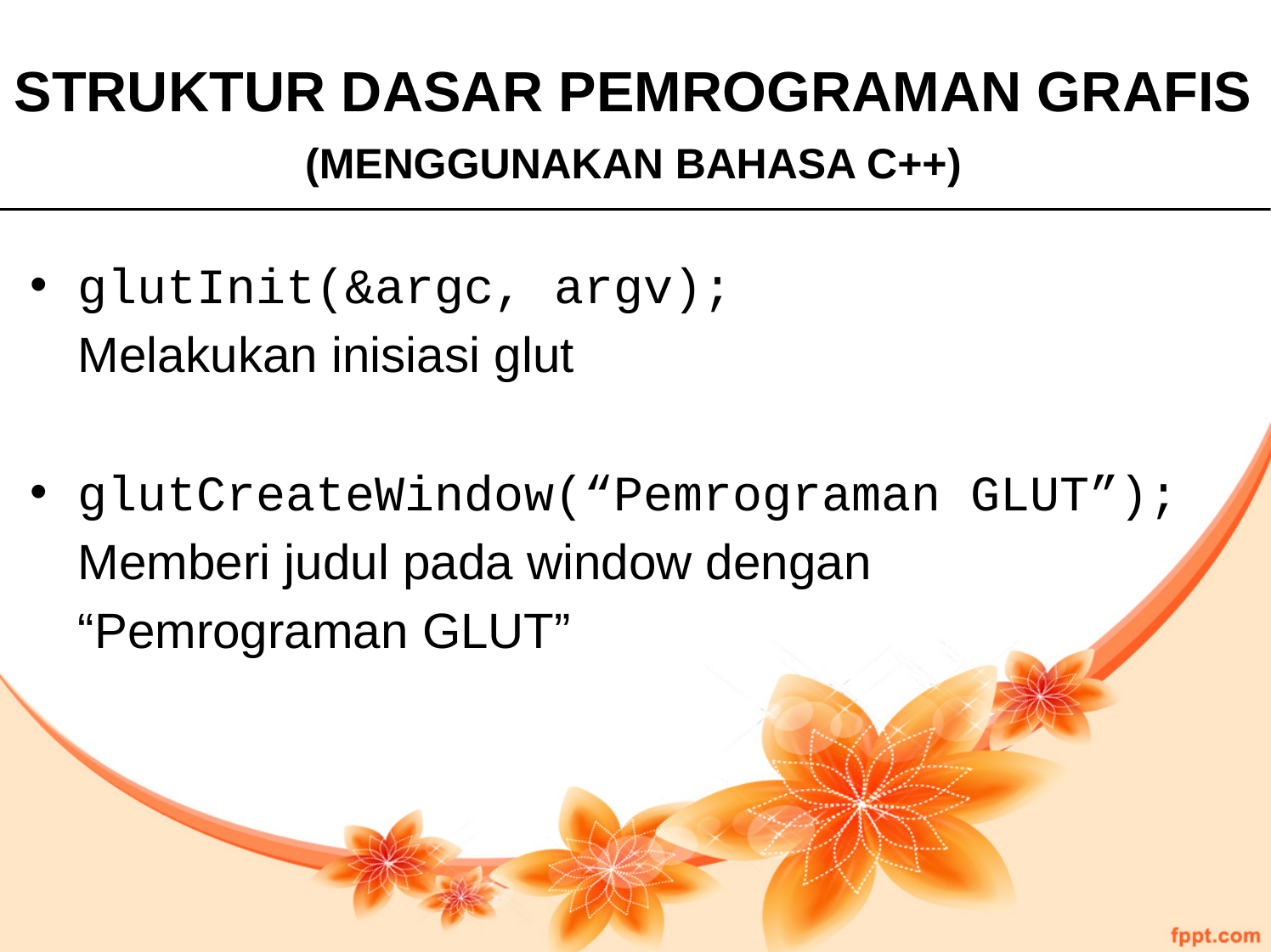

STRUKTUR DASAR PEMROGRAMAN GRAFIS
(MENGGUNAKAN BAHASA C++)

glutInit(&argc, argv);
	Melakukan inisiasi glut

glutCreateWindow(“Pemrograman GLUT”);
	Memberi judul pada window dengan
	“Pemrograman GLUT”